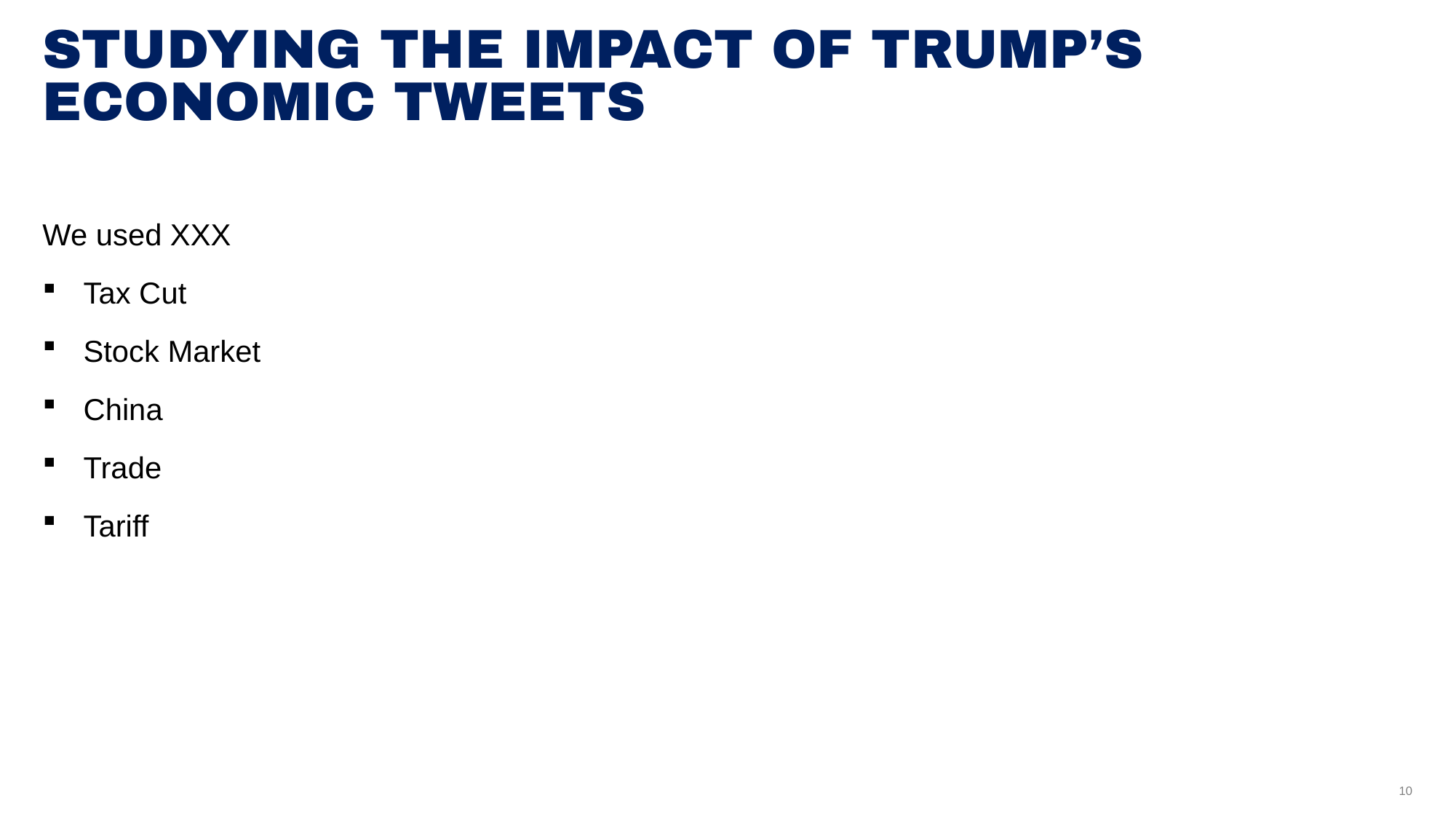

# Studying the impact of trump’s economic tweets

We used XXX
Tax Cut
Stock Market
China
Trade
Tariff

10